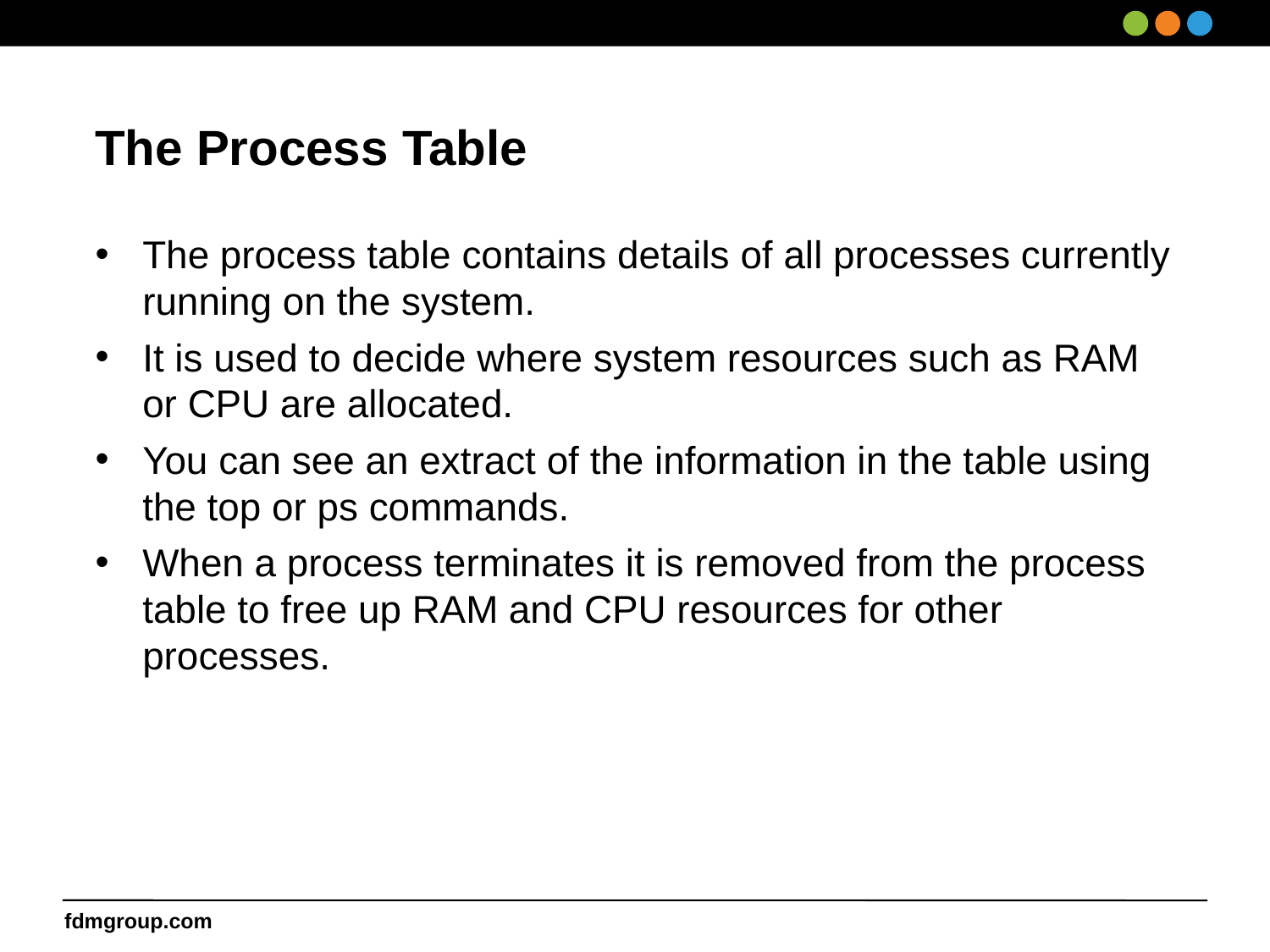

The Process Table
The process table contains details of all processes currently running on the system.
It is used to decide where system resources such as RAM or CPU are allocated.
You can see an extract of the information in the table using the top or ps commands.
When a process terminates it is removed from the process table to free up RAM and CPU resources for other processes.